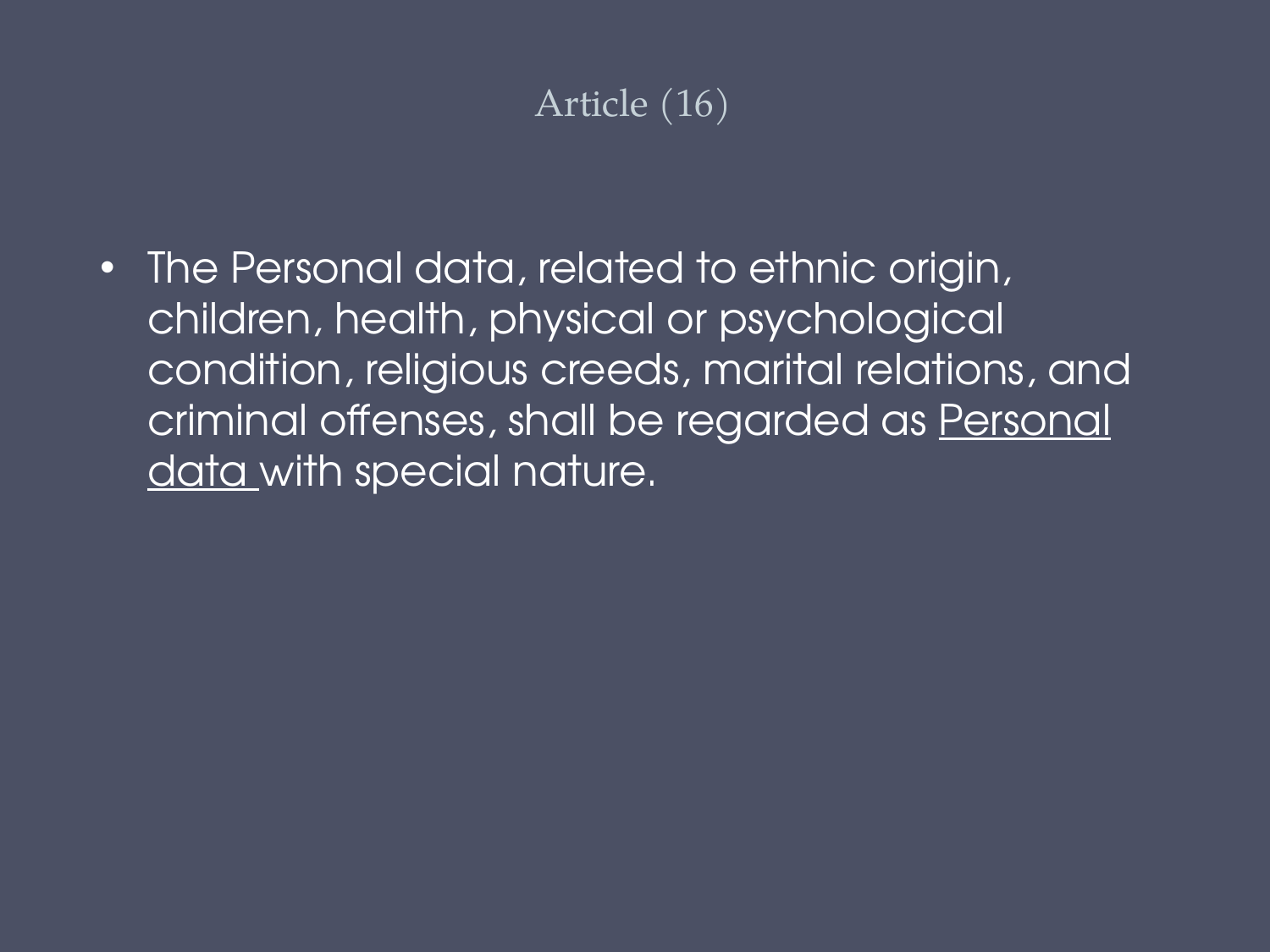

# Article (16)
The Personal data, related to ethnic origin, children, health, physical or psychological condition, religious creeds, marital relations, and criminal offenses, shall be regarded as Personal data with special nature.